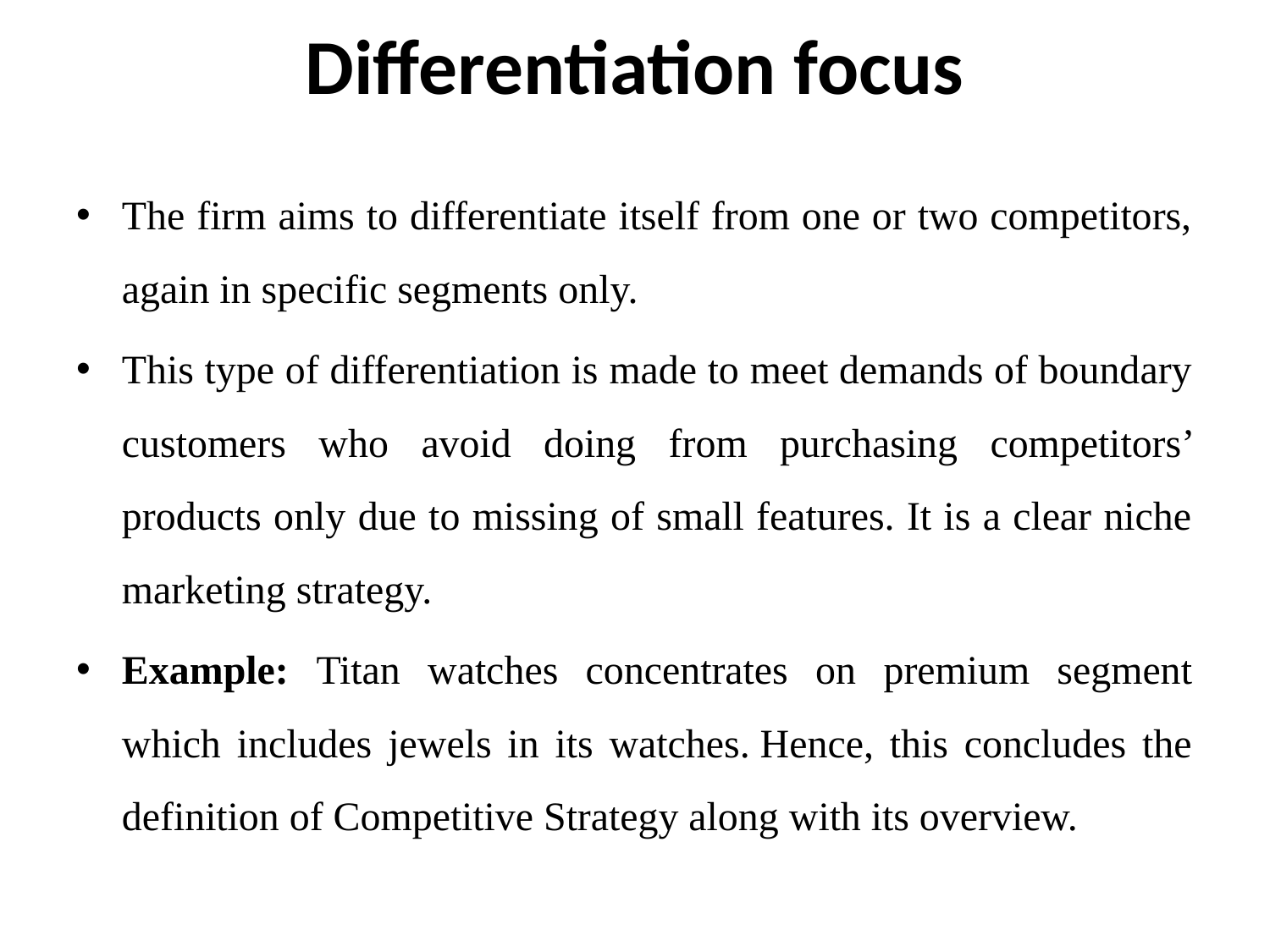

# Differentiation focus
The firm aims to differentiate itself from one or two competitors, again in specific segments only.
This type of differentiation is made to meet demands of boundary customers who avoid doing from purchasing competitors’ products only due to missing of small features. It is a clear niche marketing strategy.
Example: Titan watches concentrates on premium segment which includes jewels in its watches. Hence, this concludes the definition of Competitive Strategy along with its overview.